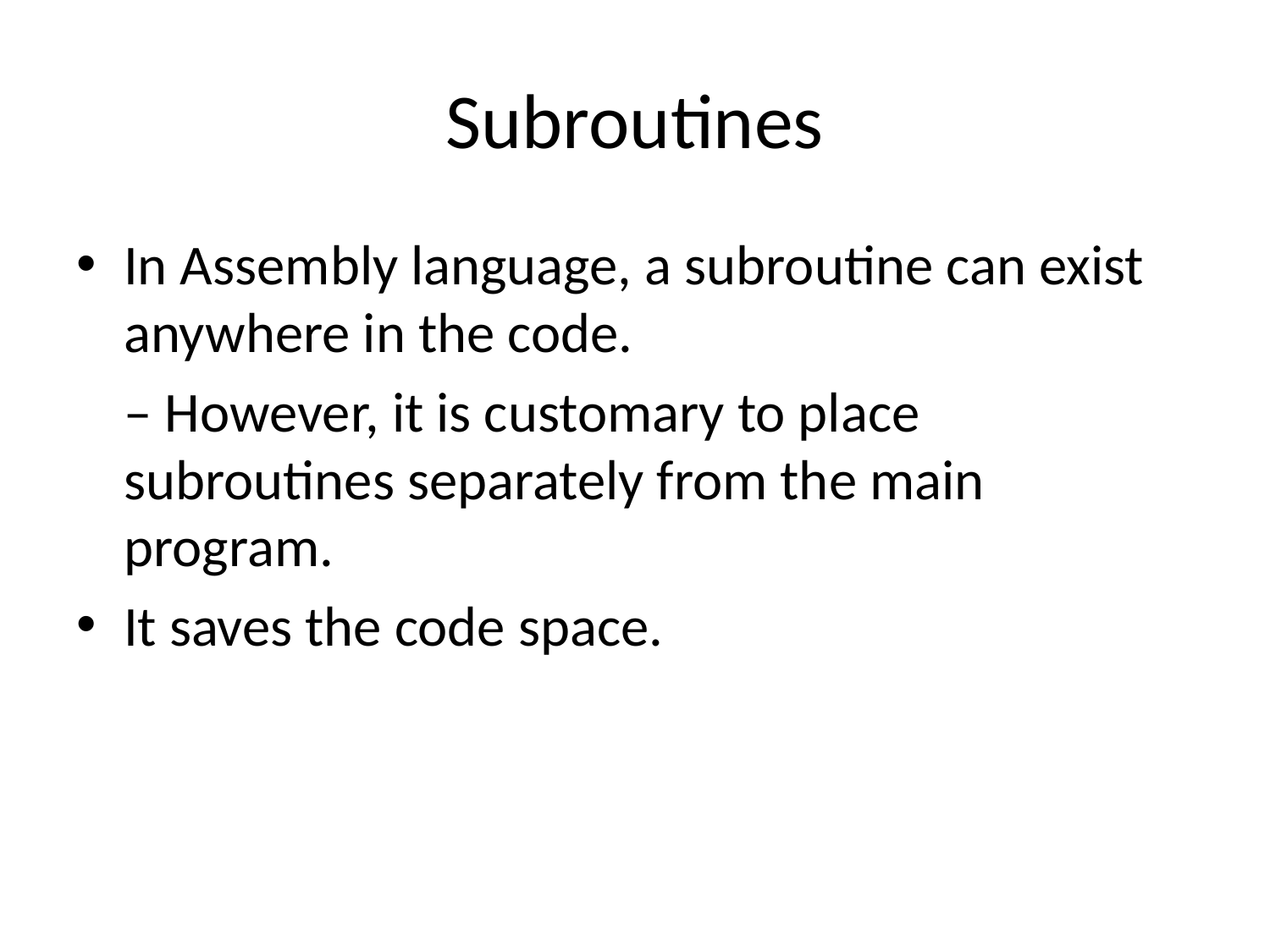

# Subroutines
In Assembly language, a subroutine can exist anywhere in the code.
	– However, it is customary to place subroutines separately from the main program.
It saves the code space.